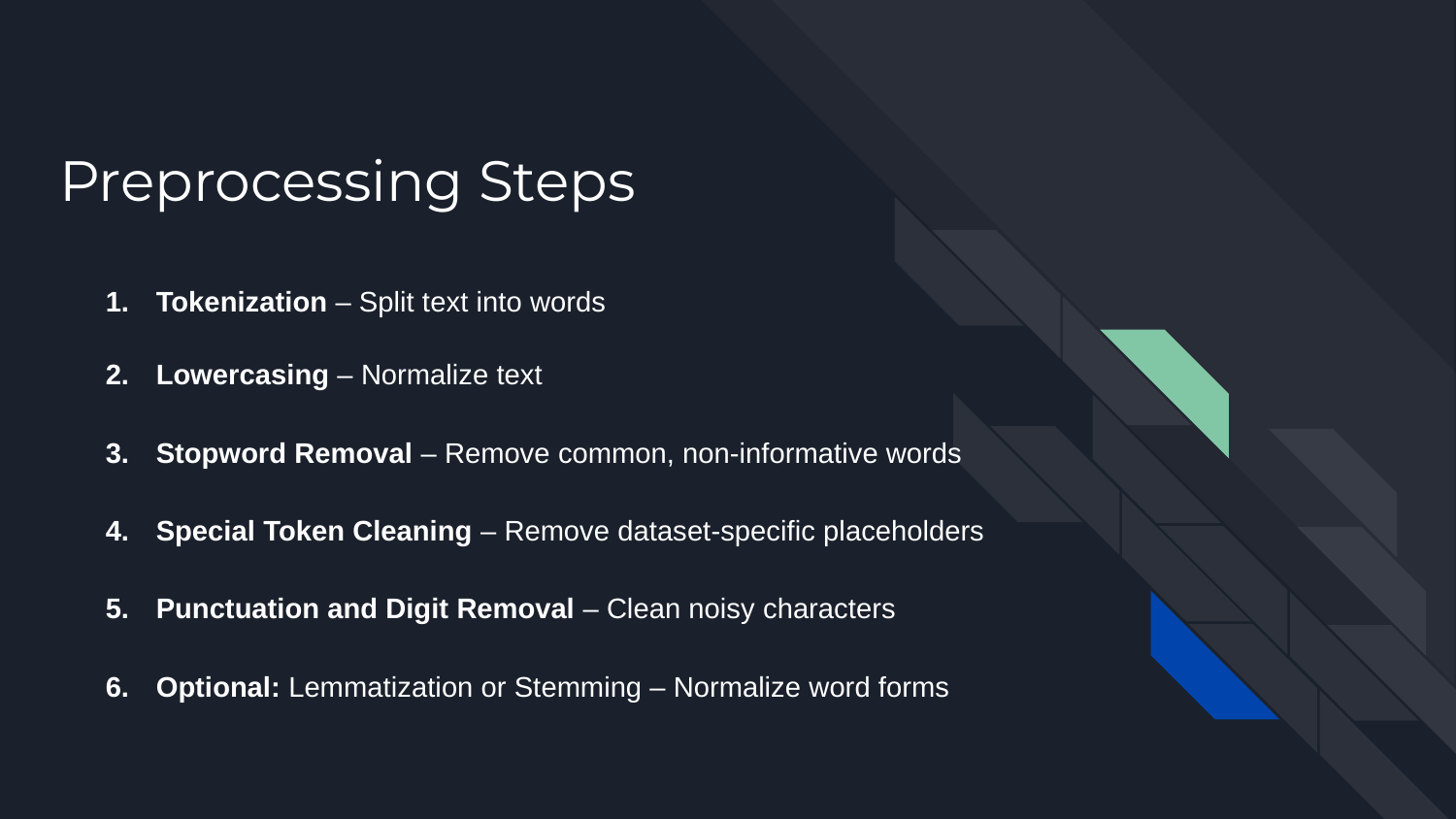

# Preprocessing Steps
Tokenization – Split text into words
Lowercasing – Normalize text
Stopword Removal – Remove common, non-informative words
Special Token Cleaning – Remove dataset-specific placeholders
Punctuation and Digit Removal – Clean noisy characters
Optional: Lemmatization or Stemming – Normalize word forms